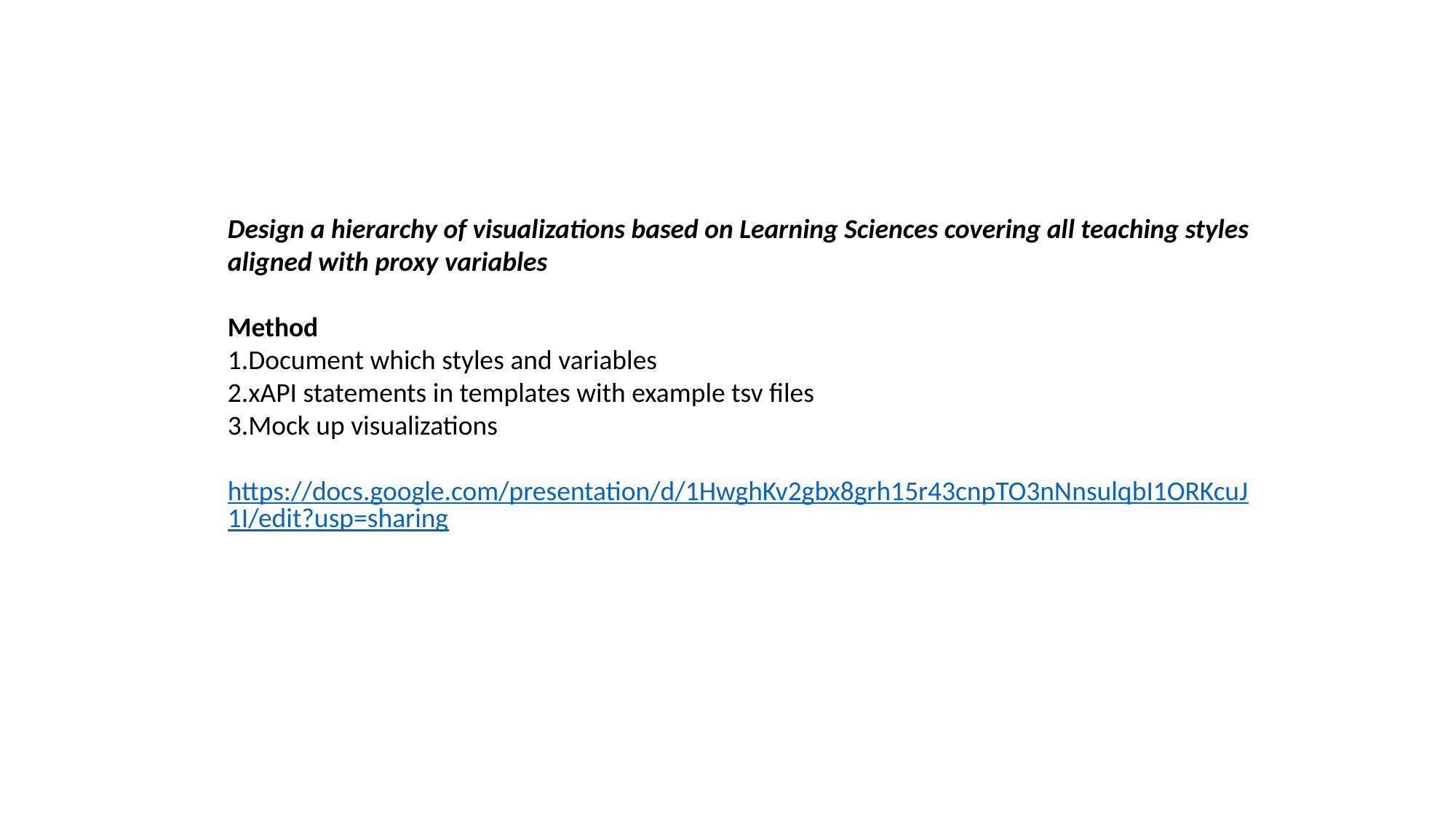

Design a hierarchy of visualizations based on Learning Sciences covering all teaching styles aligned with proxy variables

Method
Document which styles and variables
xAPI statements in templates with example tsv files
Mock up visualizations

https://docs.google.com/presentation/d/1HwghKv2gbx8grh15r43cnpTO3nNnsulqbI1ORKcuJ1I/edit?usp=sharing